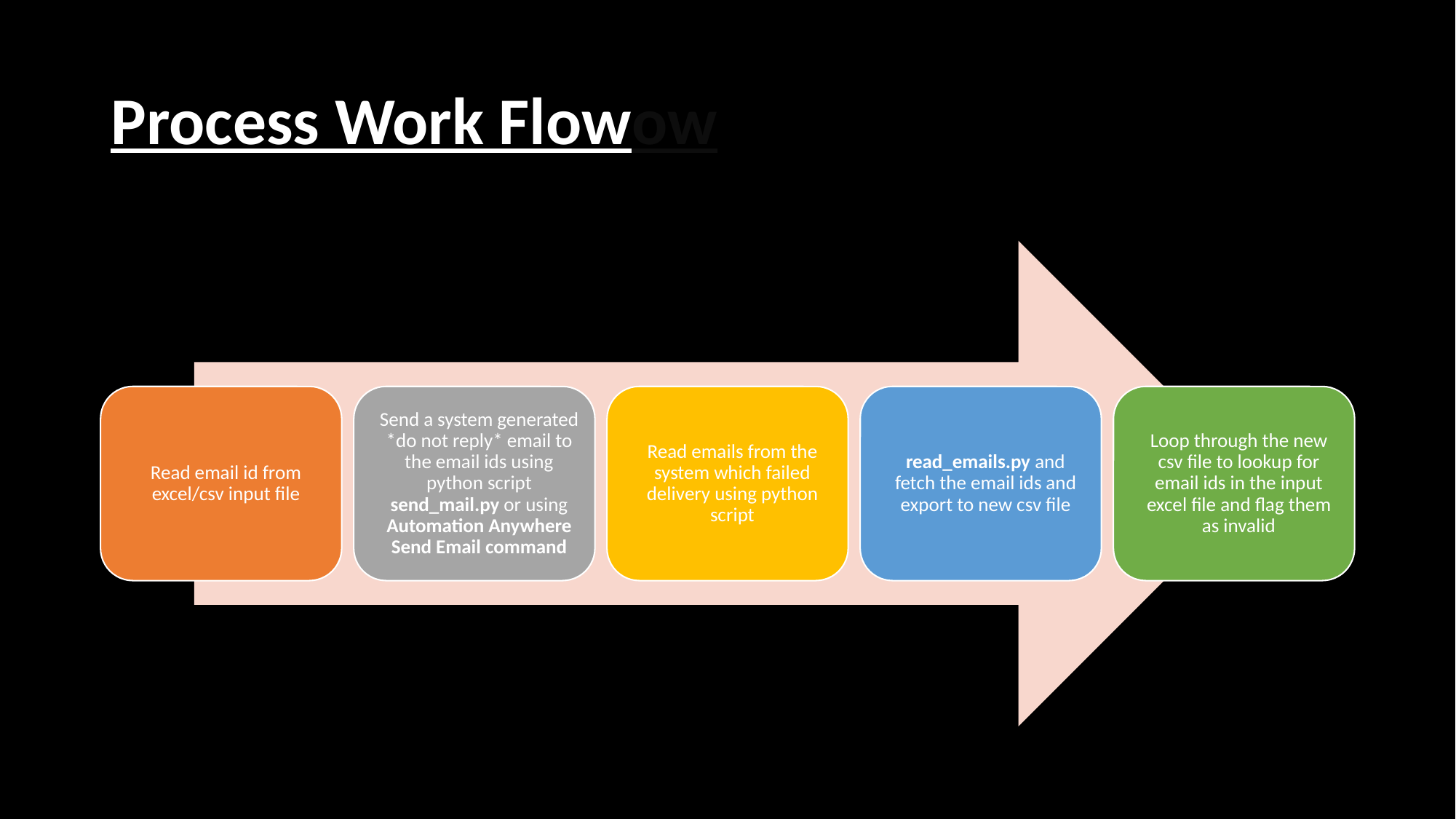

# Process Work Flowow
Read email id from excel/csv input file
Send a system generated *do not reply* email to the email ids using python script send_mail.py or using Automation Anywhere Send Email command
Read emails from the system which failed delivery using python script
read_emails.py and fetch the email ids and export to new csv file
Loop through the new csv file to lookup for email ids in the input excel file and flag them as invalid